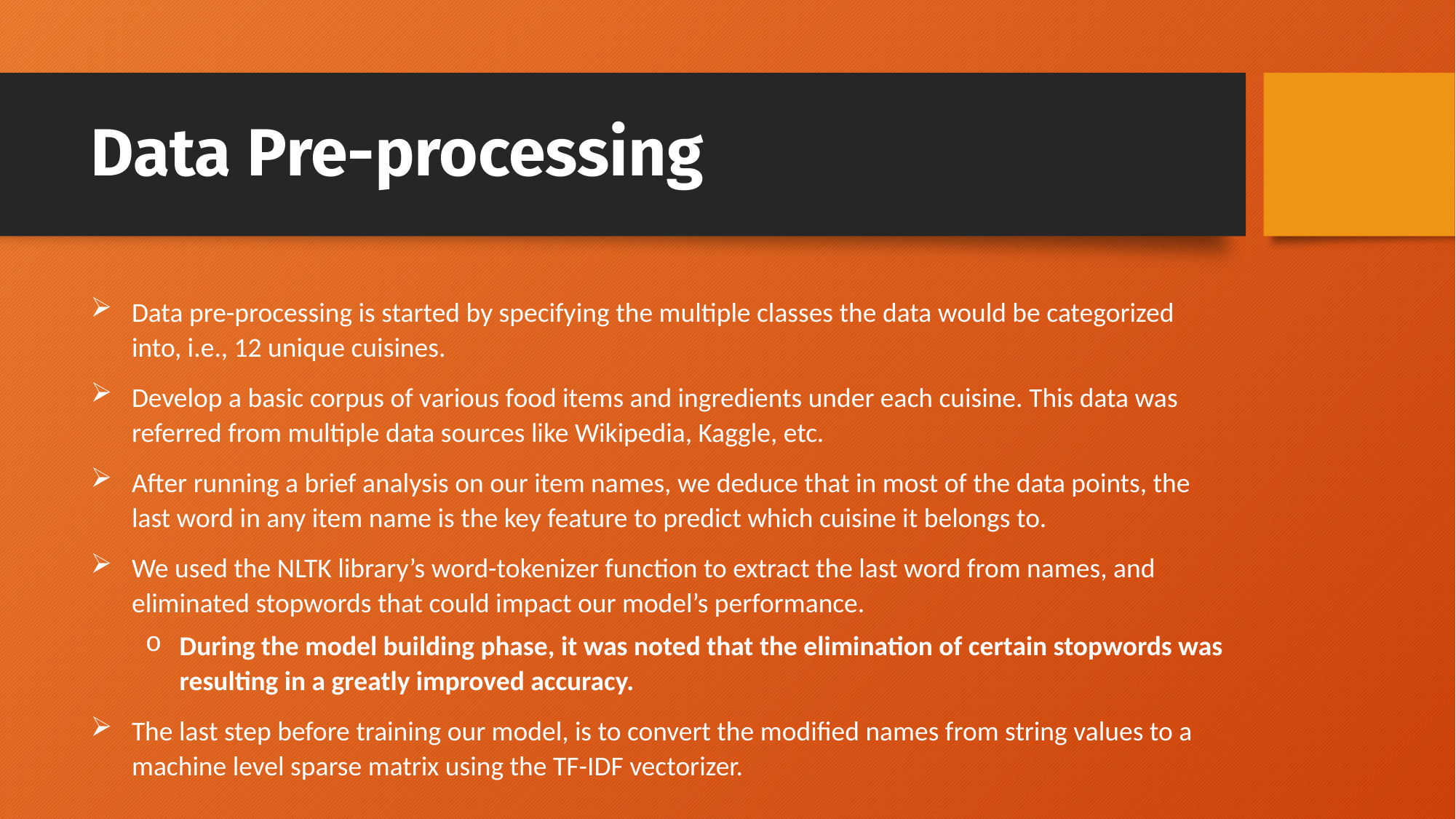

# Data Pre-processing
Data pre-processing is started by specifying the multiple classes the data would be categorized into, i.e., 12 unique cuisines.
Develop a basic corpus of various food items and ingredients under each cuisine. This data was referred from multiple data sources like Wikipedia, Kaggle, etc.
After running a brief analysis on our item names, we deduce that in most of the data points, the last word in any item name is the key feature to predict which cuisine it belongs to.
We used the NLTK library’s word-tokenizer function to extract the last word from names, and eliminated stopwords that could impact our model’s performance.
During the model building phase, it was noted that the elimination of certain stopwords was resulting in a greatly improved accuracy.
The last step before training our model, is to convert the modified names from string values to a machine level sparse matrix using the TF-IDF vectorizer.